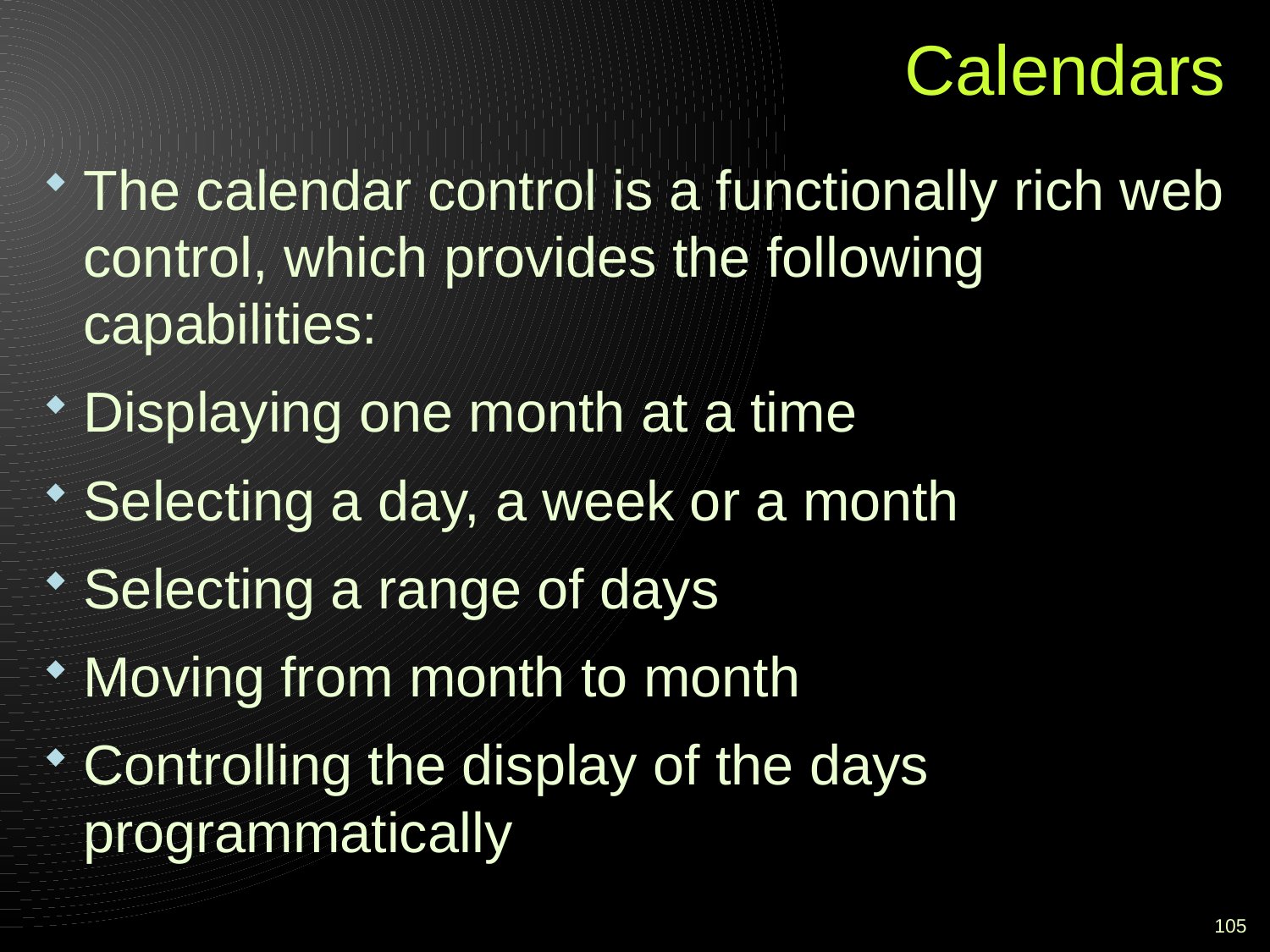

# Calendars
The calendar control is a functionally rich web control, which provides the following capabilities:
Displaying one month at a time
Selecting a day, a week or a month
Selecting a range of days
Moving from month to month
Controlling the display of the days programmatically

105